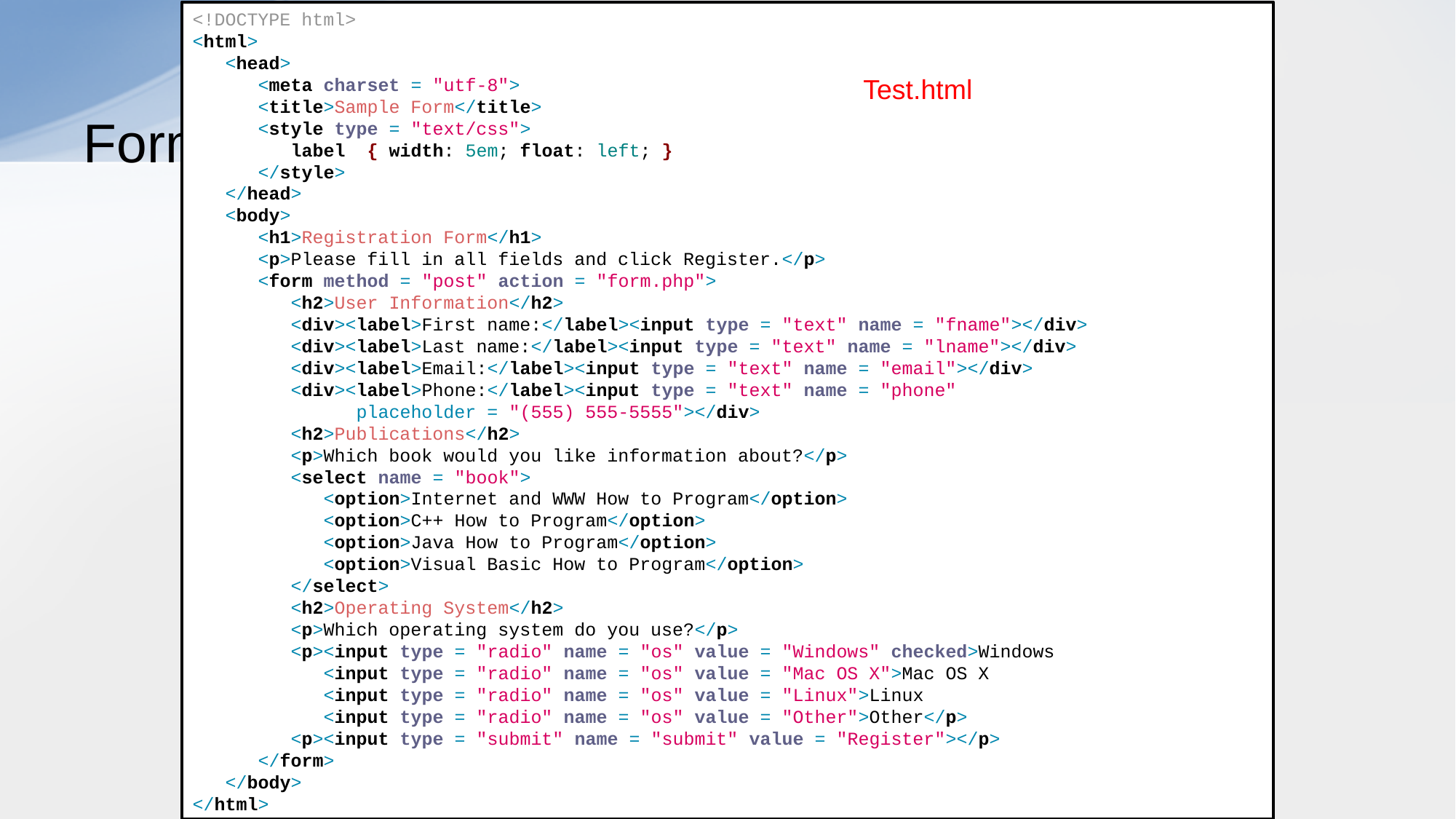

<!DOCTYPE html>
<html>
   <head>
      <meta charset = "utf-8">
      <title>Sample Form</title>
      <style type = "text/css">
         label  { width: 5em; float: left; }
      </style>
   </head>
   <body>
      <h1>Registration Form</h1>
      <p>Please fill in all fields and click Register.</p>
      <form method = "post" action = "form.php">
         <h2>User Information</h2>
         <div><label>First name:</label><input type = "text" name = "fname"></div>
         <div><label>Last name:</label><input type = "text" name = "lname"></div>
         <div><label>Email:</label><input type = "text" name = "email"></div>
         <div><label>Phone:</label><input type = "text" name = "phone"
               placeholder = "(555) 555-5555"></div>
         <h2>Publications</h2>
         <p>Which book would you like information about?</p>
         <select name = "book">
            <option>Internet and WWW How to Program</option>
            <option>C++ How to Program</option>
            <option>Java How to Program</option>
            <option>Visual Basic How to Program</option>
         </select>
         <h2>Operating System</h2>
         <p>Which operating system do you use?</p>
         <p><input type = "radio" name = "os" value = "Windows" checked>Windows
            <input type = "radio" name = "os" value = "Mac OS X">Mac OS X
            <input type = "radio" name = "os" value = "Linux">Linux
            <input type = "radio" name = "os" value = "Other">Other</p>
         <p><input type = "submit" name = "submit" value = "Register"></p>
      </form>
   </body>
</html>
# Form Processing and Business Logic
Test.html

27